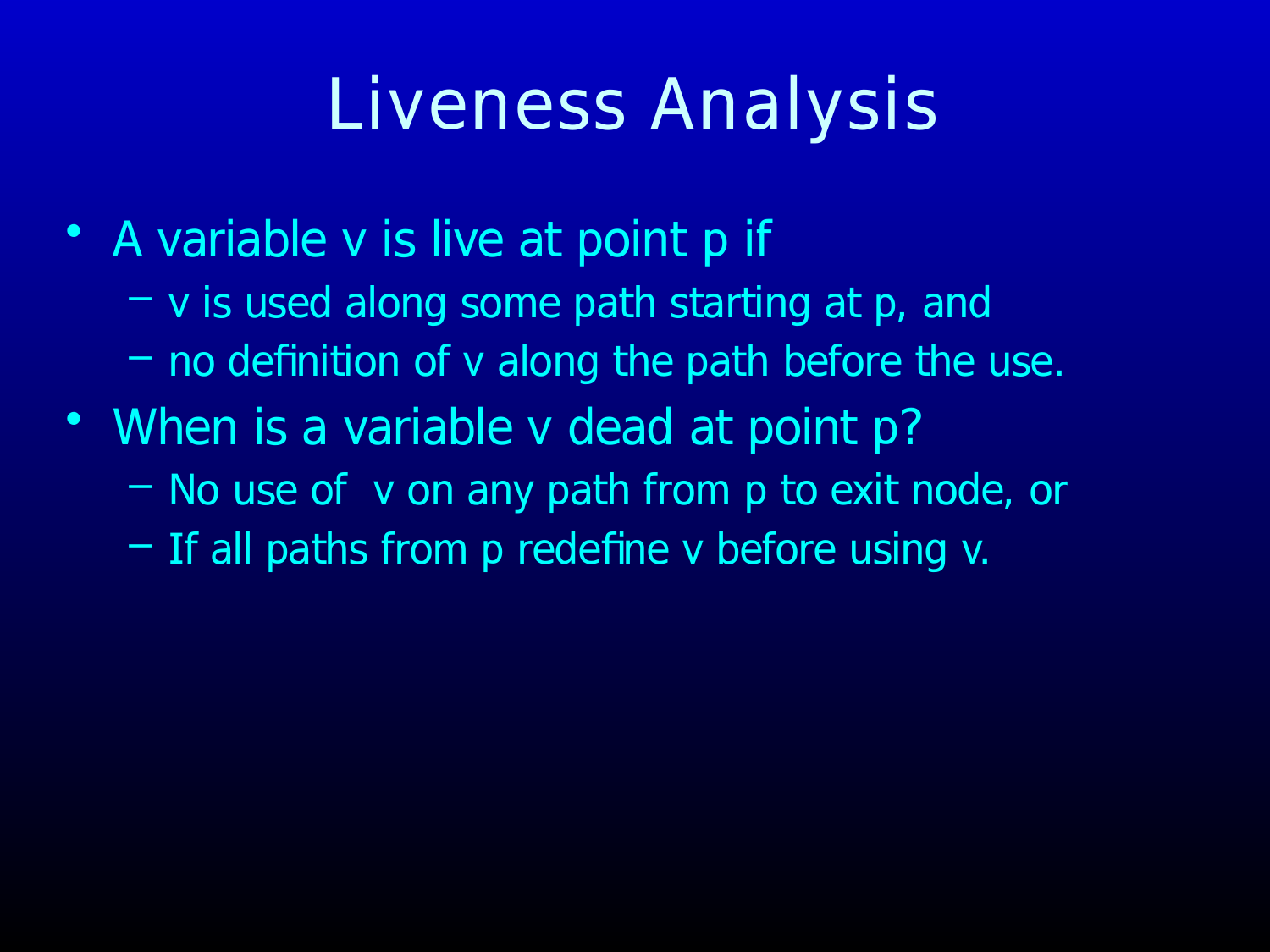

# Liveness Analysis
A variable v is live at point p if
v is used along some path starting at p, and
no definition of v along the path before the use.
When is a variable v dead at point p?
No use of  v on any path from p to exit node, or
If all paths from p redefine v before using v.